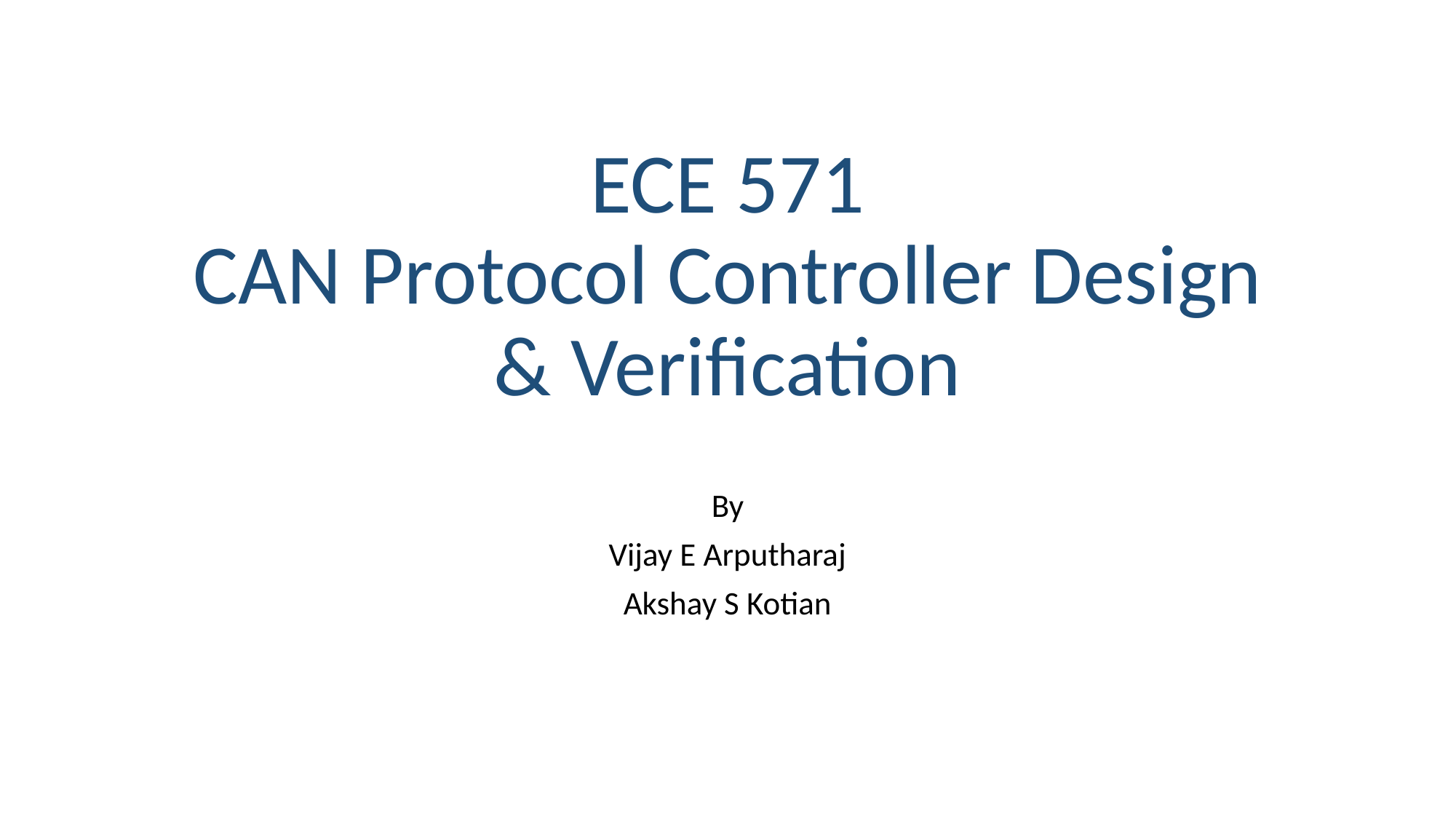

# ECE 571 CAN Protocol Controller Design & Verification

By
Vijay E Arputharaj
Akshay S Kotian